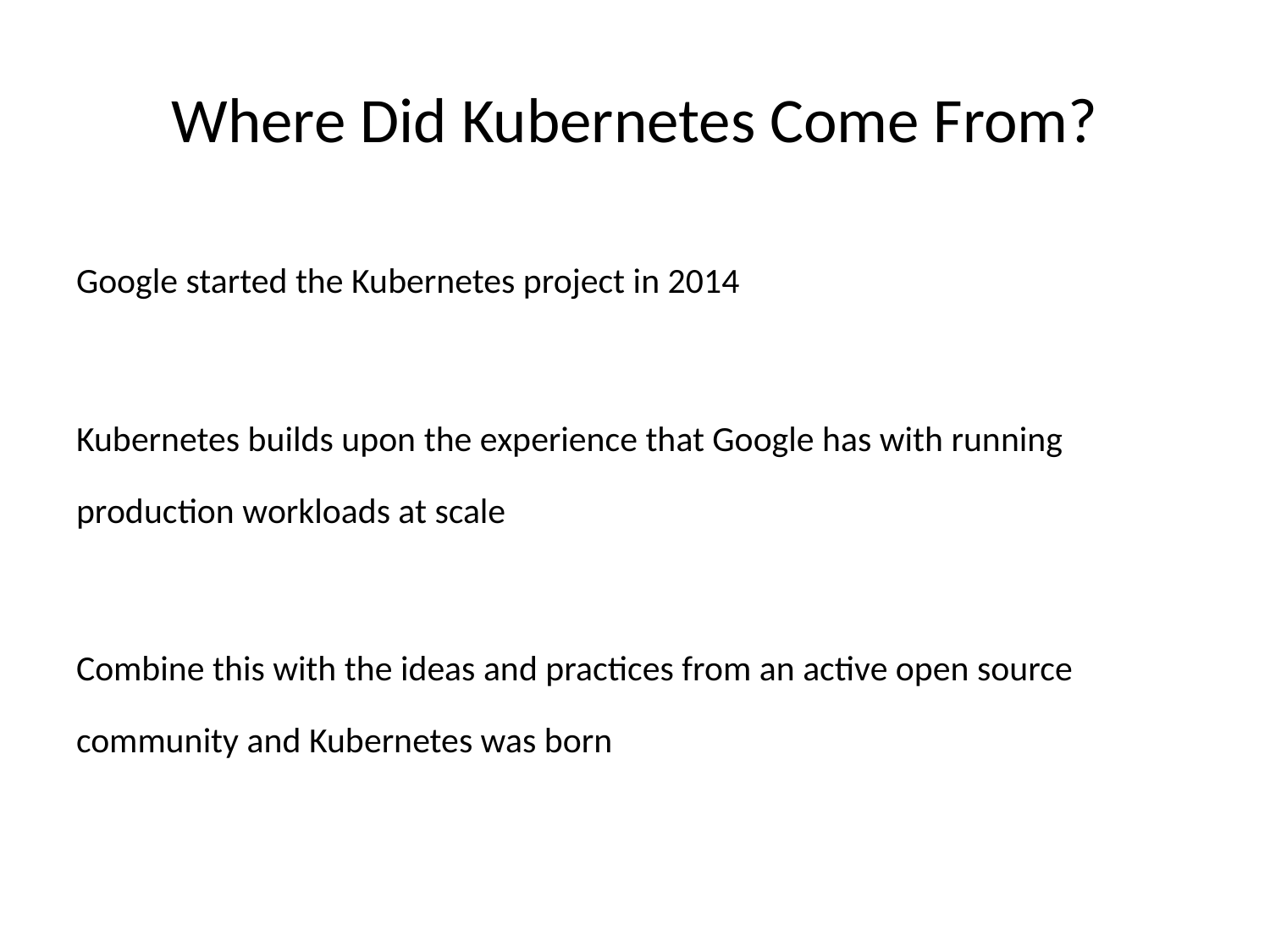

# Where Did Kubernetes Come From?
Google started the Kubernetes project in 2014

Kubernetes builds upon the experience that Google has with running production workloads at scale

Combine this with the ideas and practices from an active open source community and Kubernetes was born